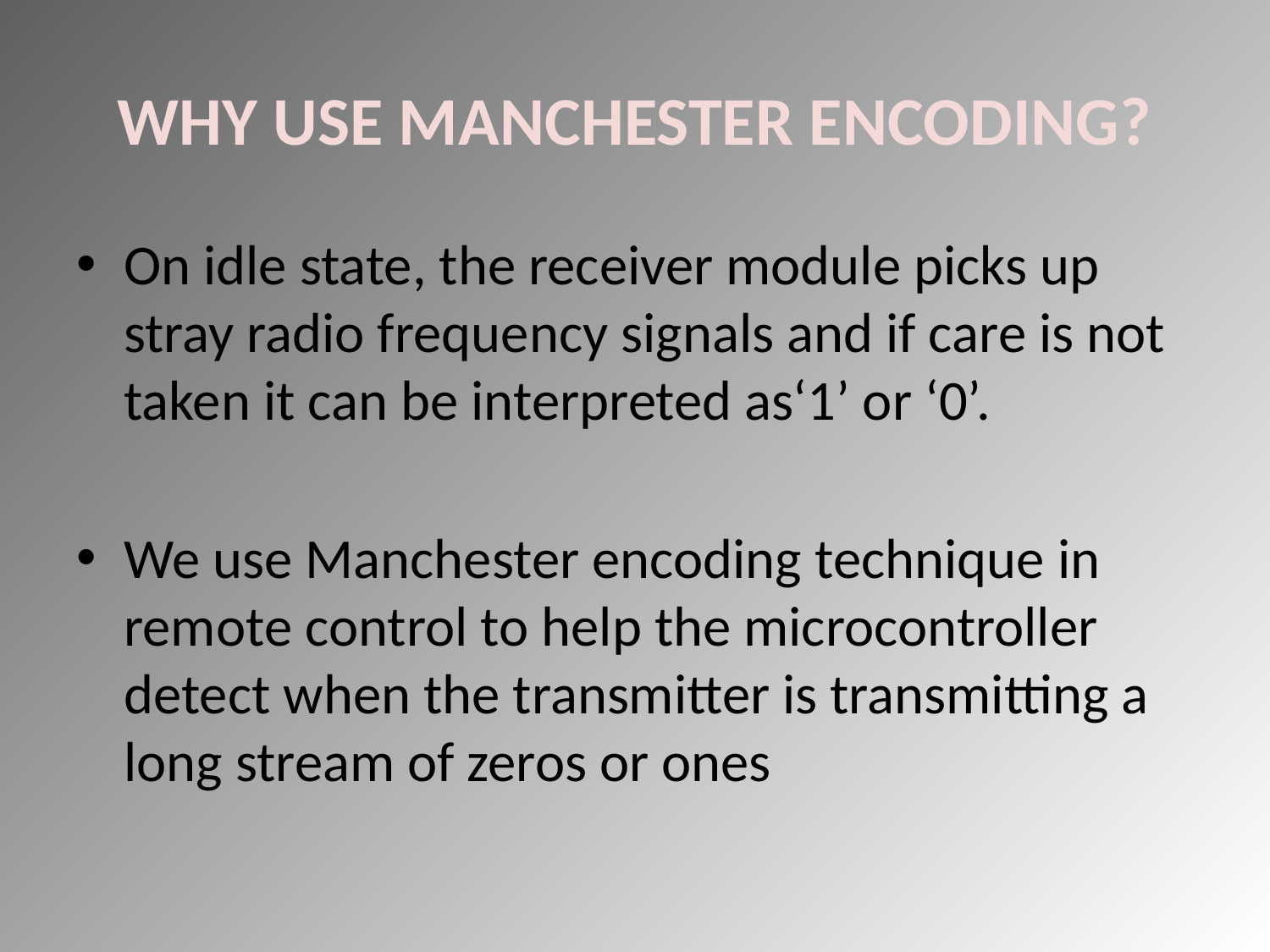

# WHY USE MANCHESTER ENCODING?
On idle state, the receiver module picks up stray radio frequency signals and if care is not taken it can be interpreted as‘1’ or ‘0’.

We use Manchester encoding technique in remote control to help the microcontroller detect when the transmitter is transmitting a long stream of zeros or ones